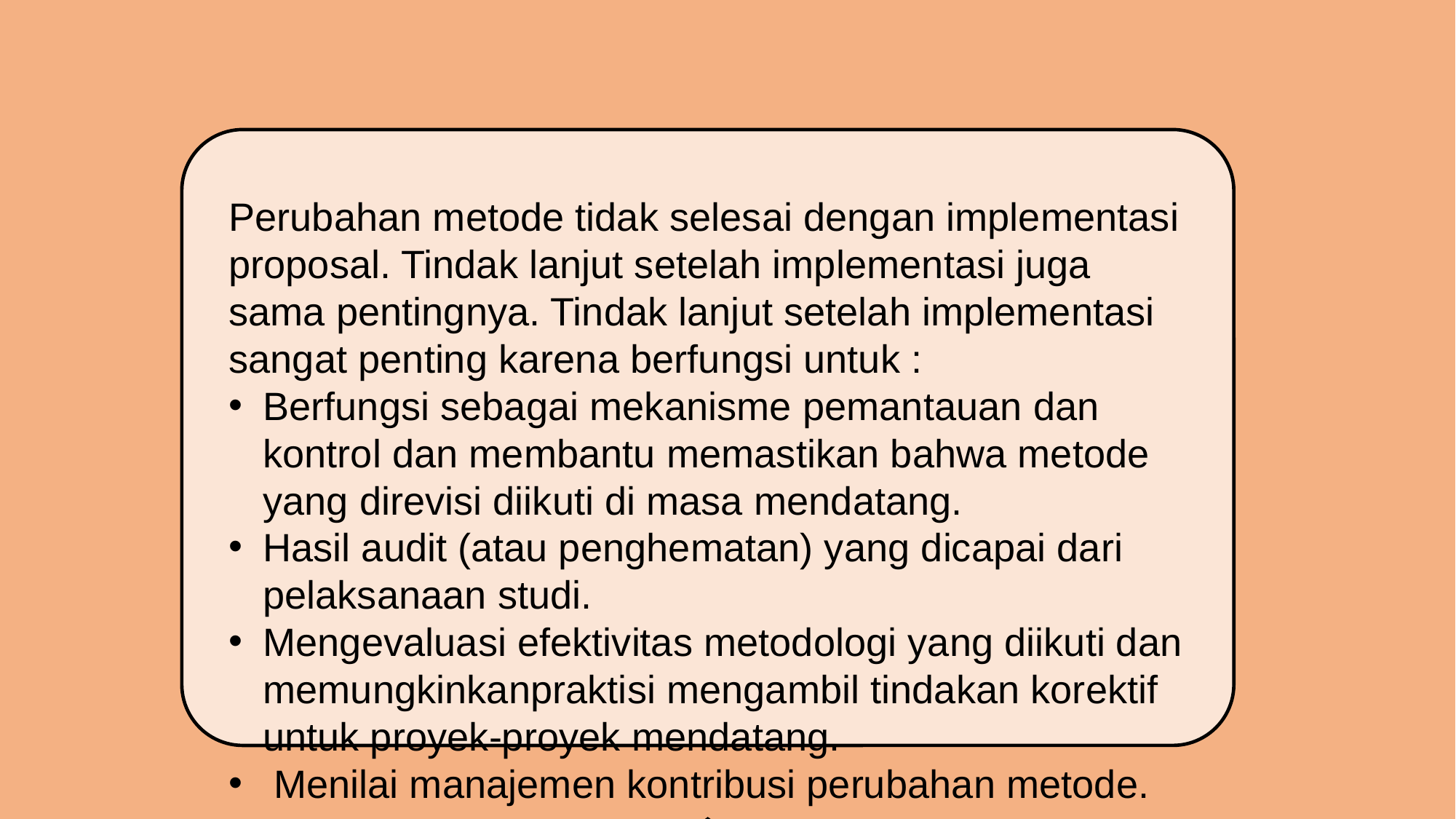

Perubahan metode tidak selesai dengan implementasi proposal. Tindak lanjut setelah implementasi juga sama pentingnya. Tindak lanjut setelah implementasi sangat penting karena berfungsi untuk :
Berfungsi sebagai mekanisme pemantauan dan kontrol dan membantu memastikan bahwa metode yang direvisi diikuti di masa mendatang.
Hasil audit (atau penghematan) yang dicapai dari pelaksanaan studi.
Mengevaluasi efektivitas metodologi yang diikuti dan memungkinkanpraktisi mengambil tindakan korektif untuk proyek-proyek mendatang.
 Menilai manajemen kontribusi perubahan metode.